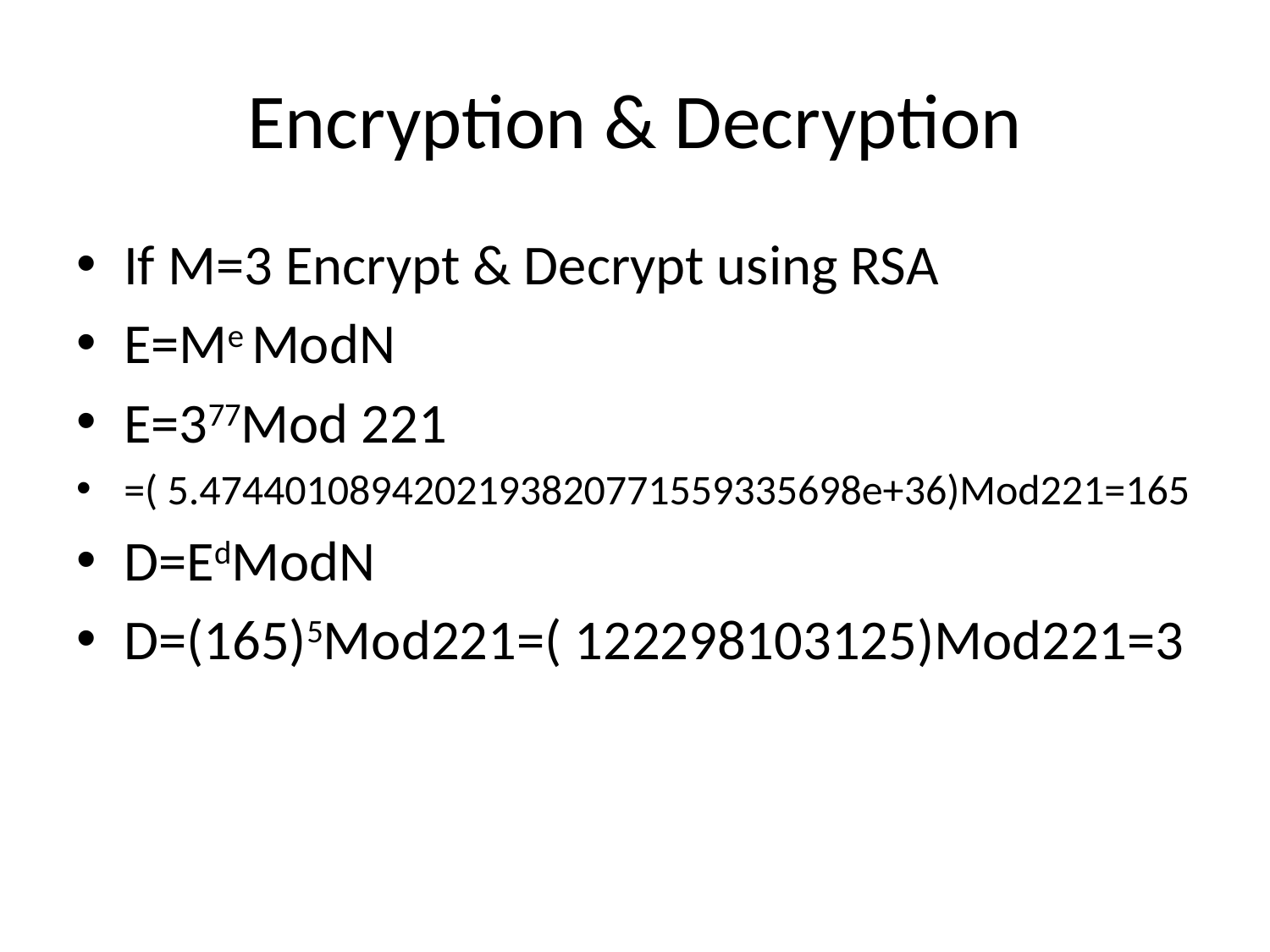

# Encryption & Decryption
If M=3 Encrypt & Decrypt using RSA
E=Me ModN
E=377Mod 221
=( 5.4744010894202193820771559335698e+36)Mod221=165
D=EdModN
D=(165)5Mod221=( 122298103125)Mod221=3